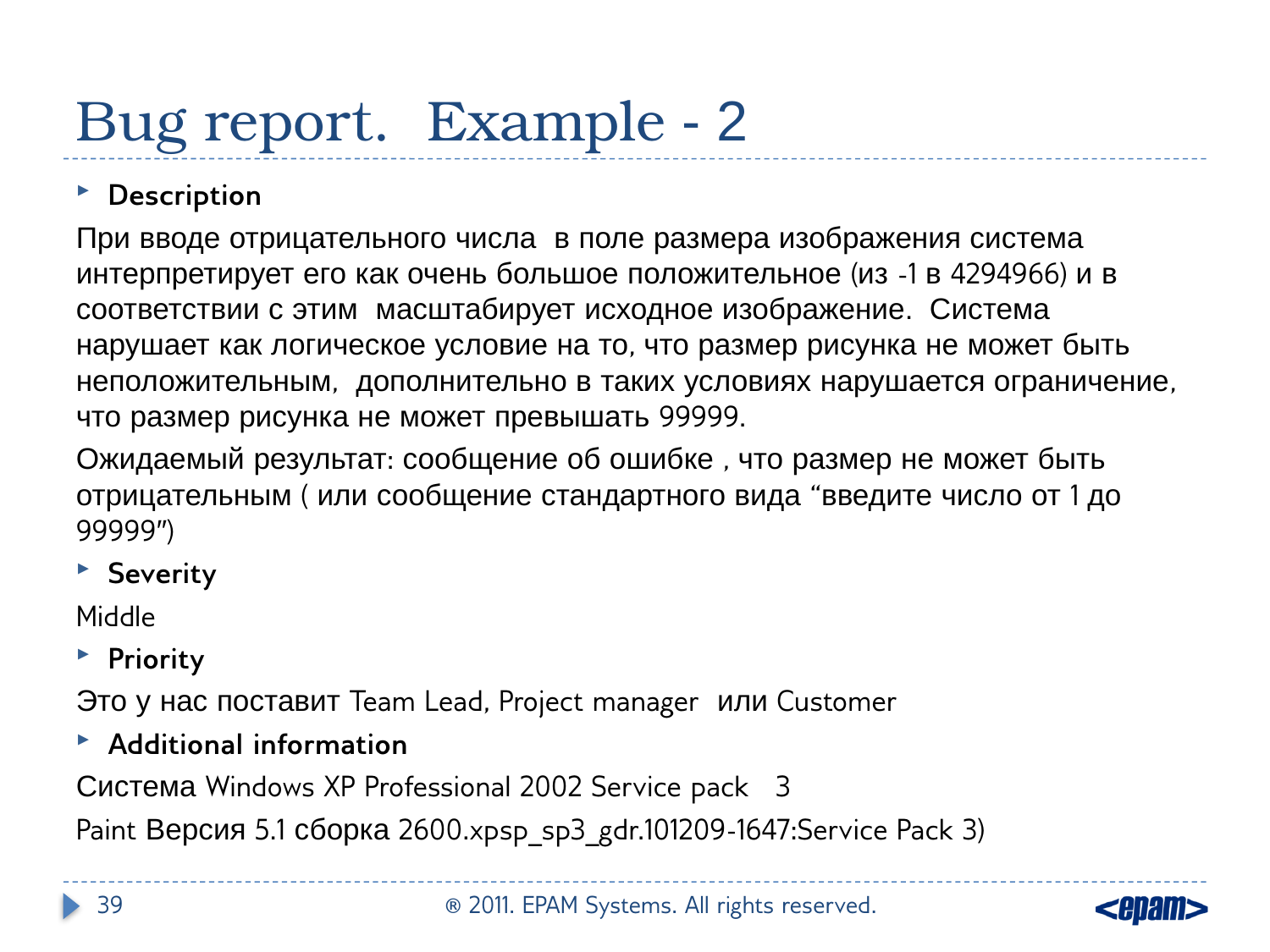

# Bug report.  Example - 2
Description
При вводе отрицательного числа  в поле размера изображения система интерпретирует его как очень большое положительное (из -1 в 4294966) и в соответствии с этим  масштабирует исходное изображение.  Система нарушает как логическое условие на то, что размер рисунка не может быть неположительным,  дополнительно в таких условиях нарушается ограничение, что размер рисунка не может превышать 99999.
Ожидаемый результат: сообщение об ошибке , что размер не может быть отрицательным ( или сообщение стандартного вида “введите число от 1 до 99999″)
Severity
Middle
Priority
Это у нас поставит Team Lead, Project manager  или Customer
Additional information
Система Windows XP Professional 2002 Service pack   3
Paint Версия 5.1 сборка 2600.xpsp_sp3_gdr.101209-1647:Service Pack 3)

39
® 2011. EPAM Systems. All rights reserved.